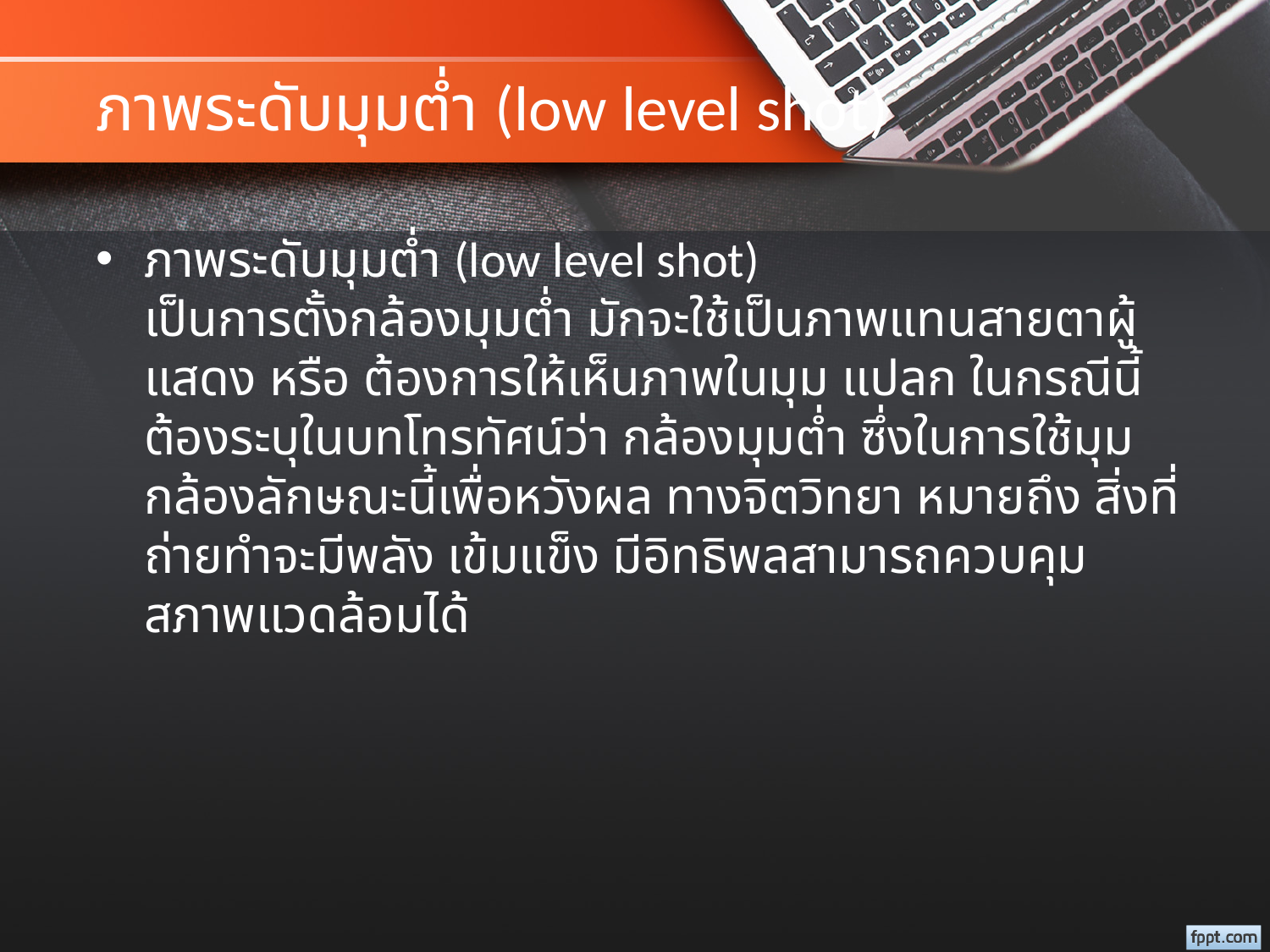

# ภาพระดับมุมต่ำ (low level shot)
ภาพระดับมุมต่ำ (low level shot)
เป็นการตั้งกล้องมุมต่ำ มักจะใช้เป็นภาพแทนสายตาผู้แสดง หรือ ต้องการให้เห็นภาพในมุม แปลก ในกรณีนี้ต้องระบุในบทโทรทัศน์ว่า กล้องมุมต่ำ ซึ่งในการใช้มุมกล้องลักษณะนี้เพื่อหวังผล ทางจิตวิทยา หมายถึง สิ่งที่ถ่ายทำจะมีพลัง เข้มแข็ง มีอิทธิพลสามารถควบคุมสภาพแวดล้อมได้